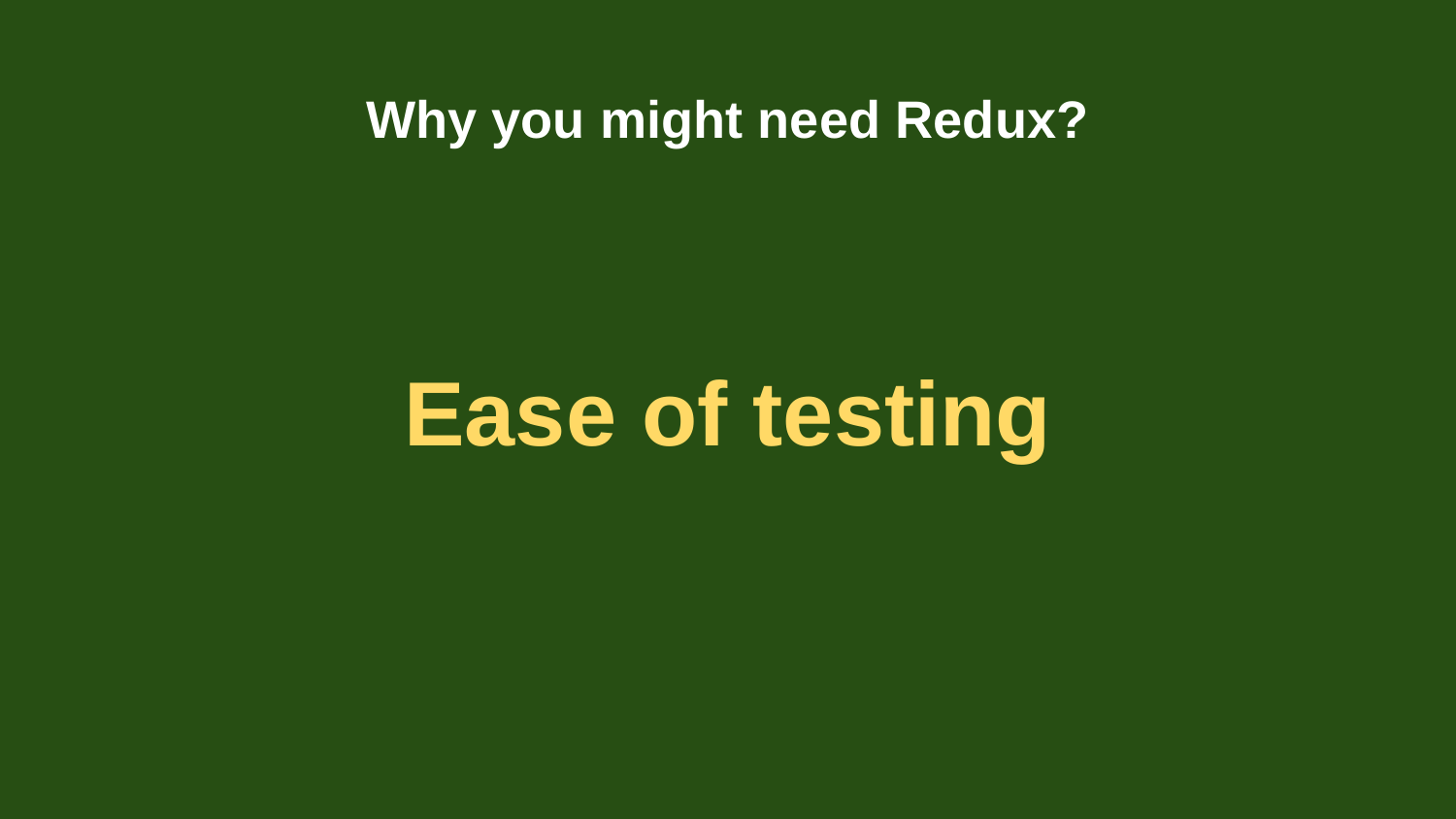

# Why you might need Redux?
Ease of testing